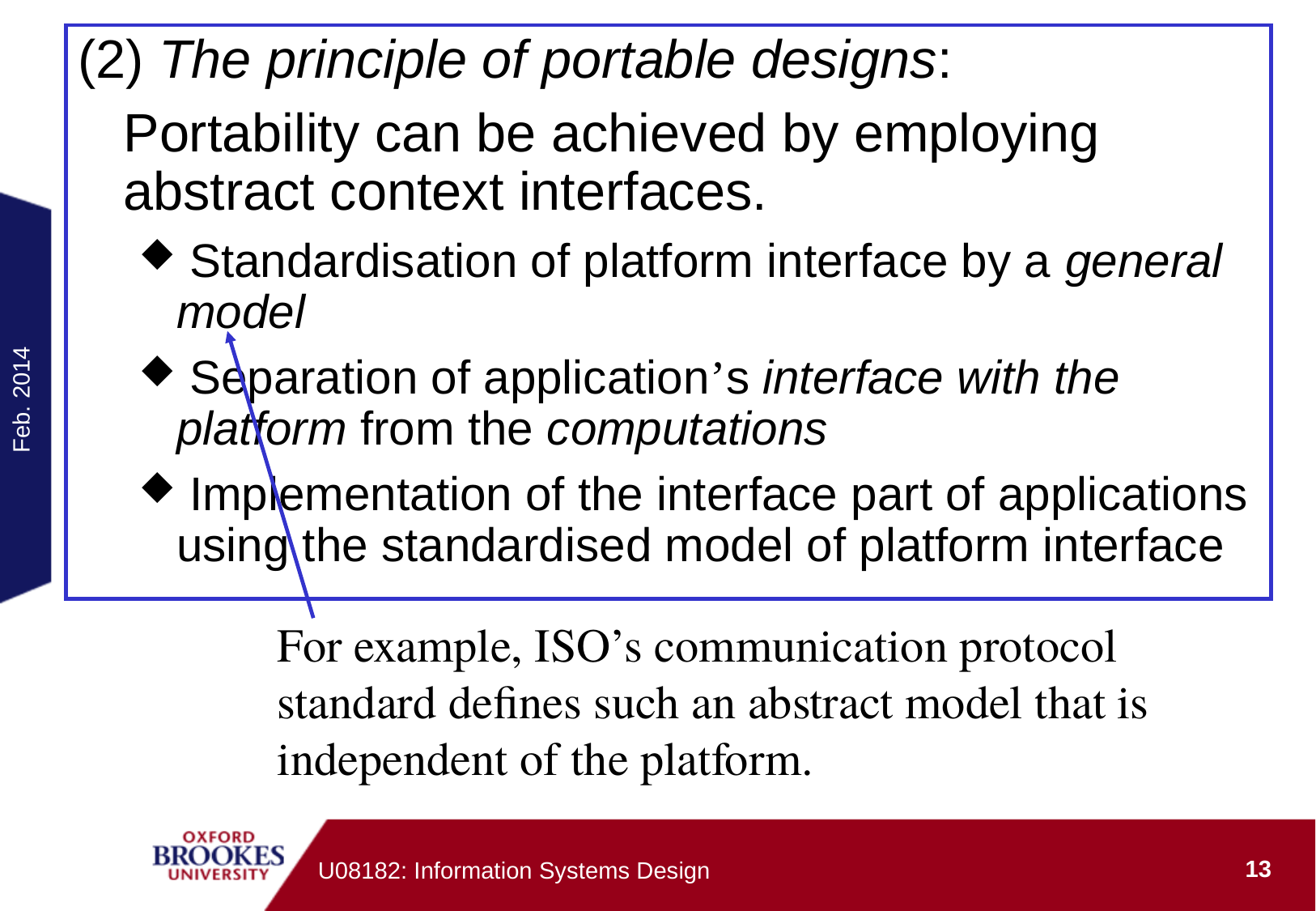

(2) The principle of portable designs:
	Portability can be achieved by employing abstract context interfaces.
 Standardisation of platform interface by a general model
 Separation of application’s interface with the platform from the computations
 Implementation of the interface part of applications using the standardised model of platform interface

Feb. 2014
For example, ISO’s communication protocol standard defines such an abstract model that is independent of the platform.
13
U08182: Information Systems Design